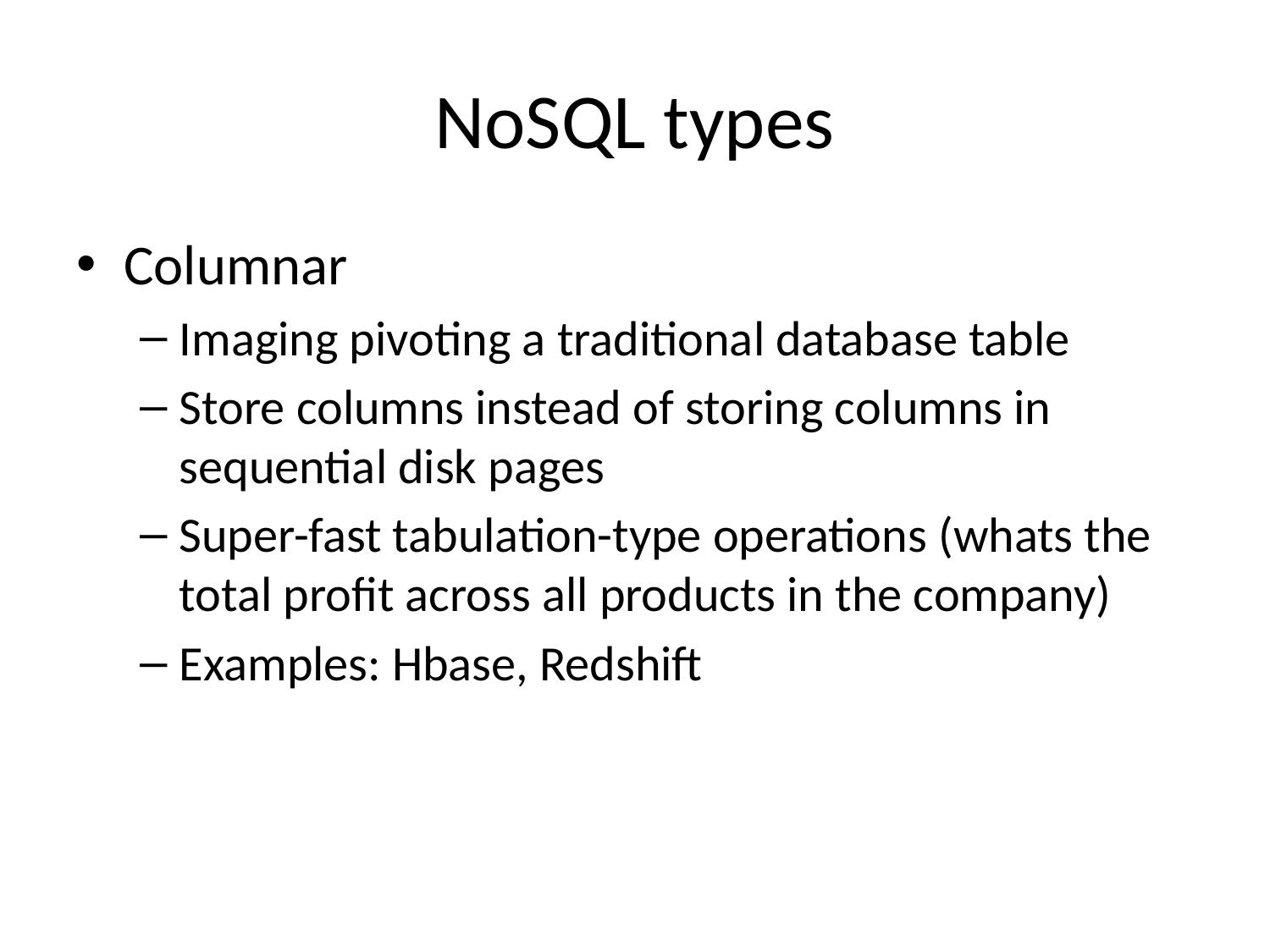

# NoSQL types
Columnar
Imaging pivoting a traditional database table
Store columns instead of storing columns in sequential disk pages
Super-fast tabulation-type operations (whats the total profit across all products in the company)
Examples: Hbase, Redshift